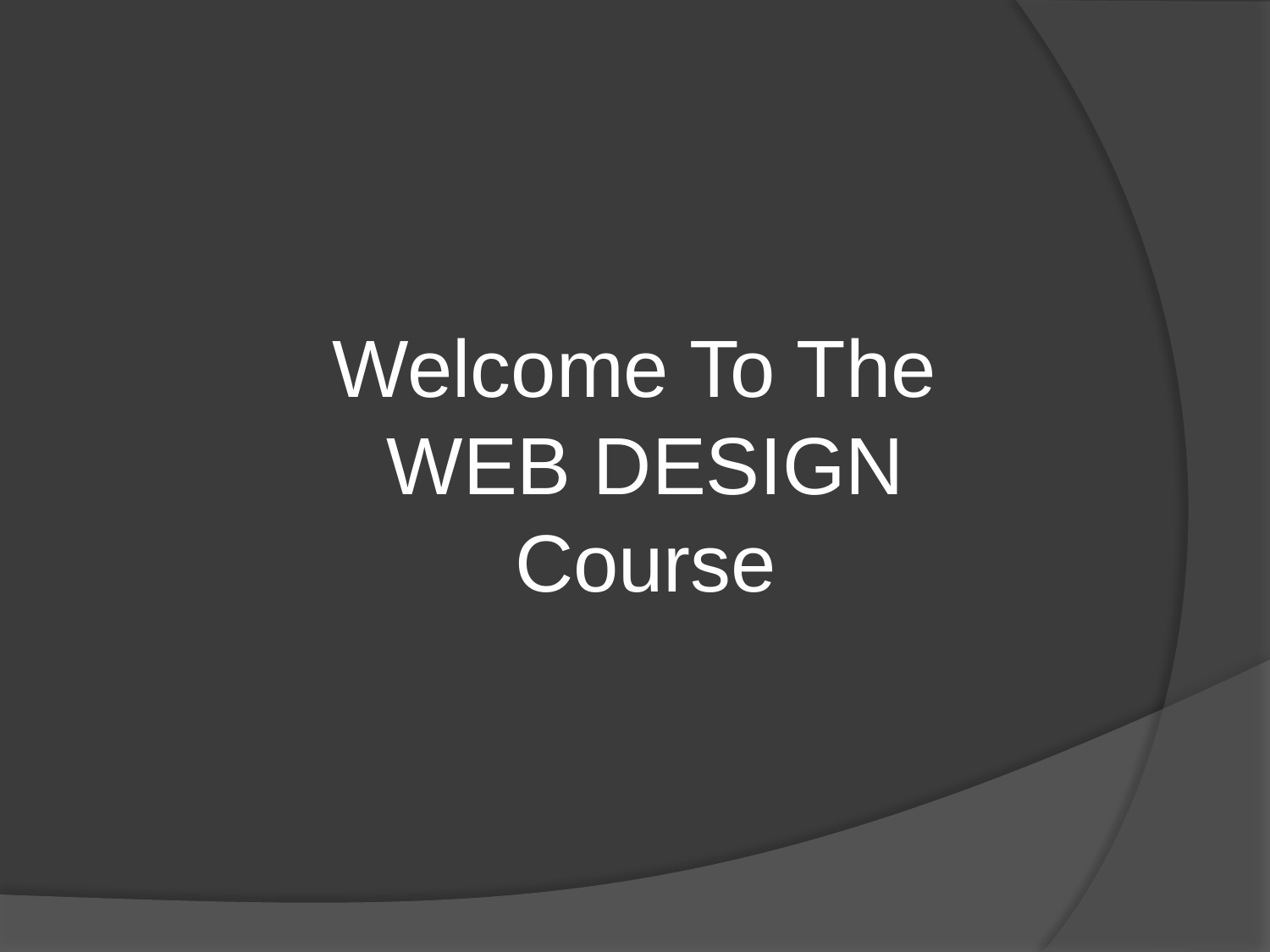

# Welcome To The WEB DESIGN Course